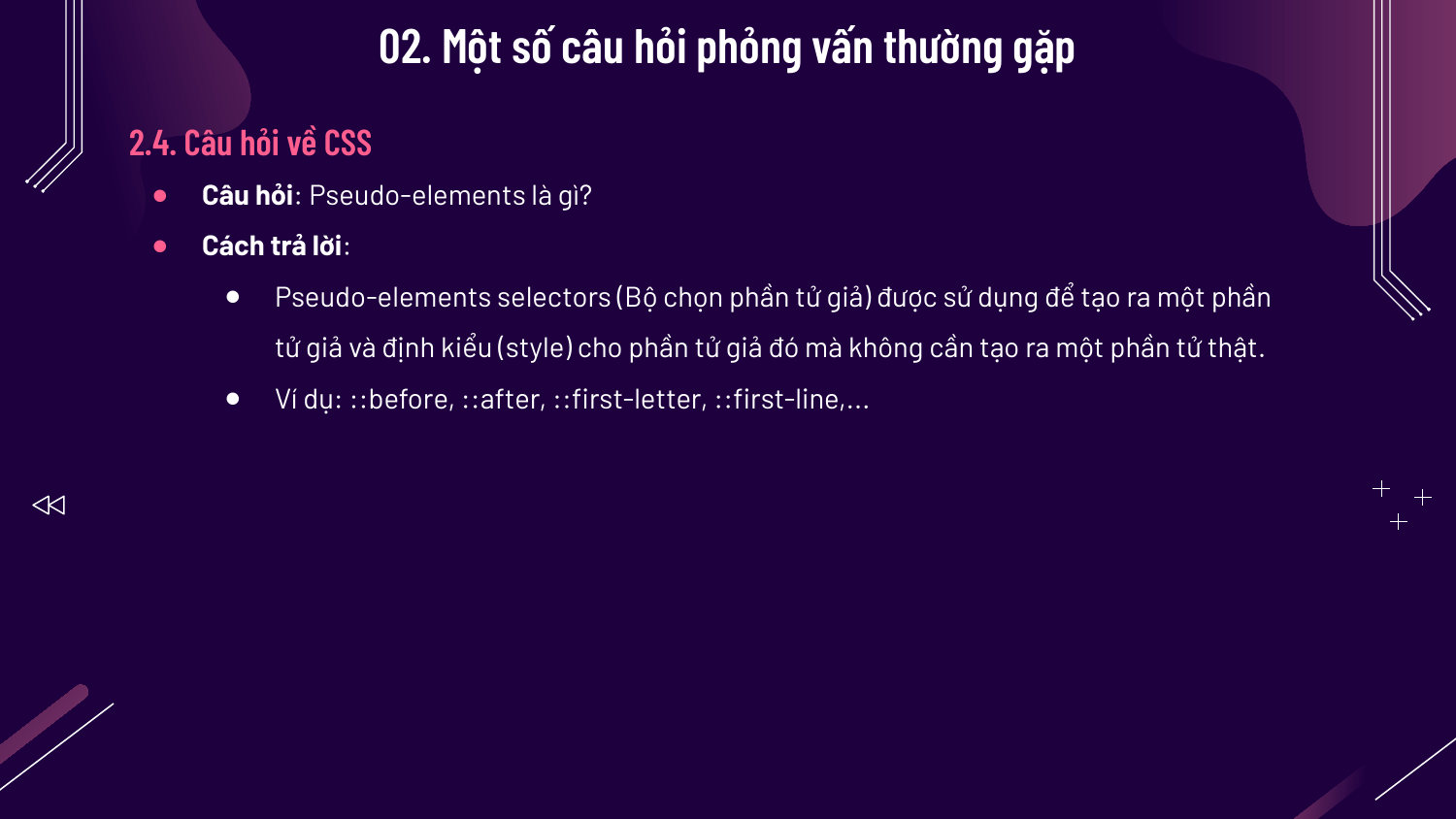

# 02. Một số câu hỏi phỏng vấn thường gặp
2.4. Câu hỏi về CSS
Câu hỏi: Pseudo-elements là gì?
Cách trả lời:
Pseudo-elements selectors (Bộ chọn phần tử giả) được sử dụng để tạo ra một phần tử giả và định kiểu (style) cho phần tử giả đó mà không cần tạo ra một phần tử thật.
Ví dụ: ::before, ::after, ::first-letter, ::first-line,...